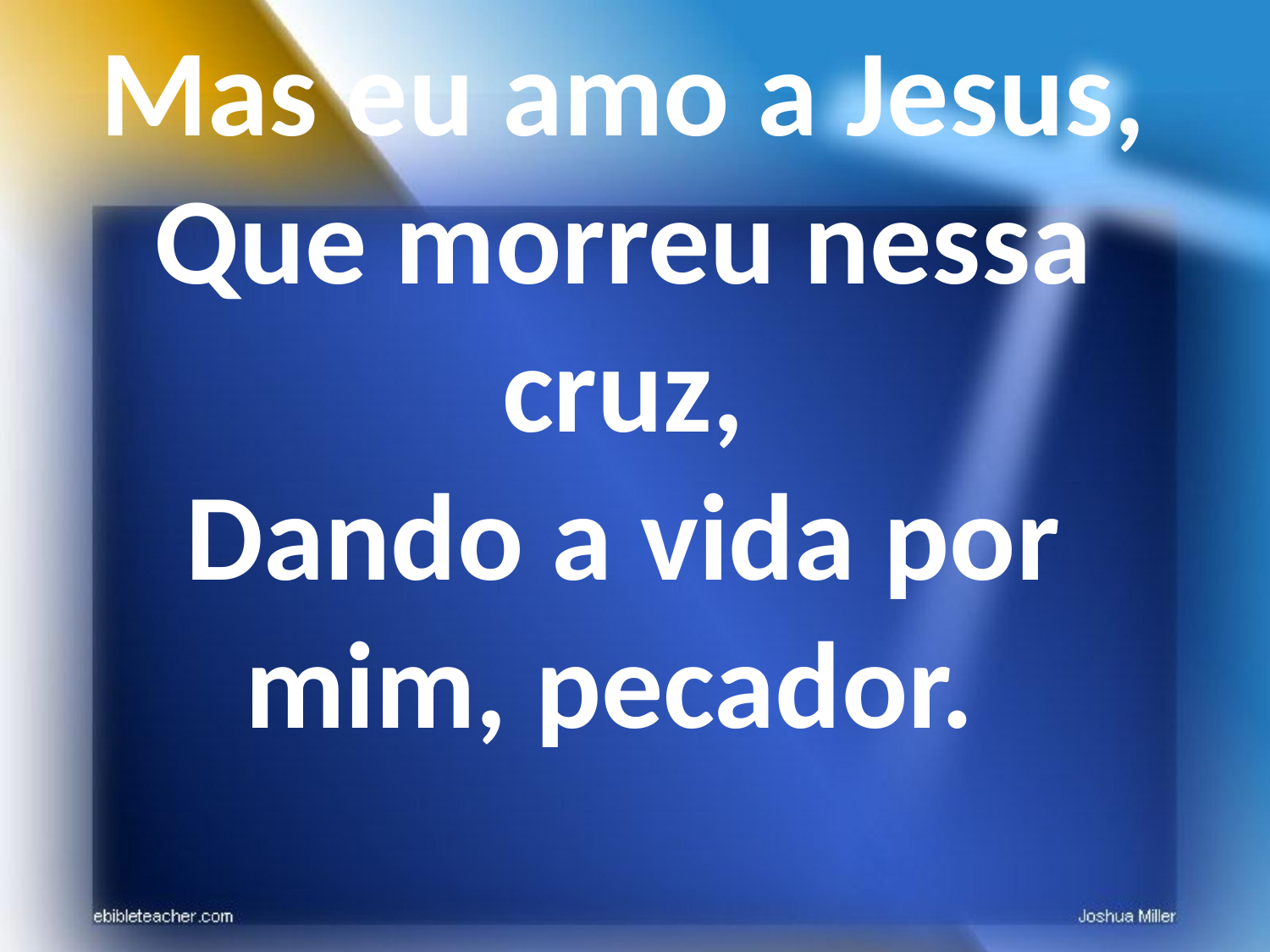

Mas eu amo a Jesus,
Que morreu nessa cruz,
Dando a vida por mim, pecador.